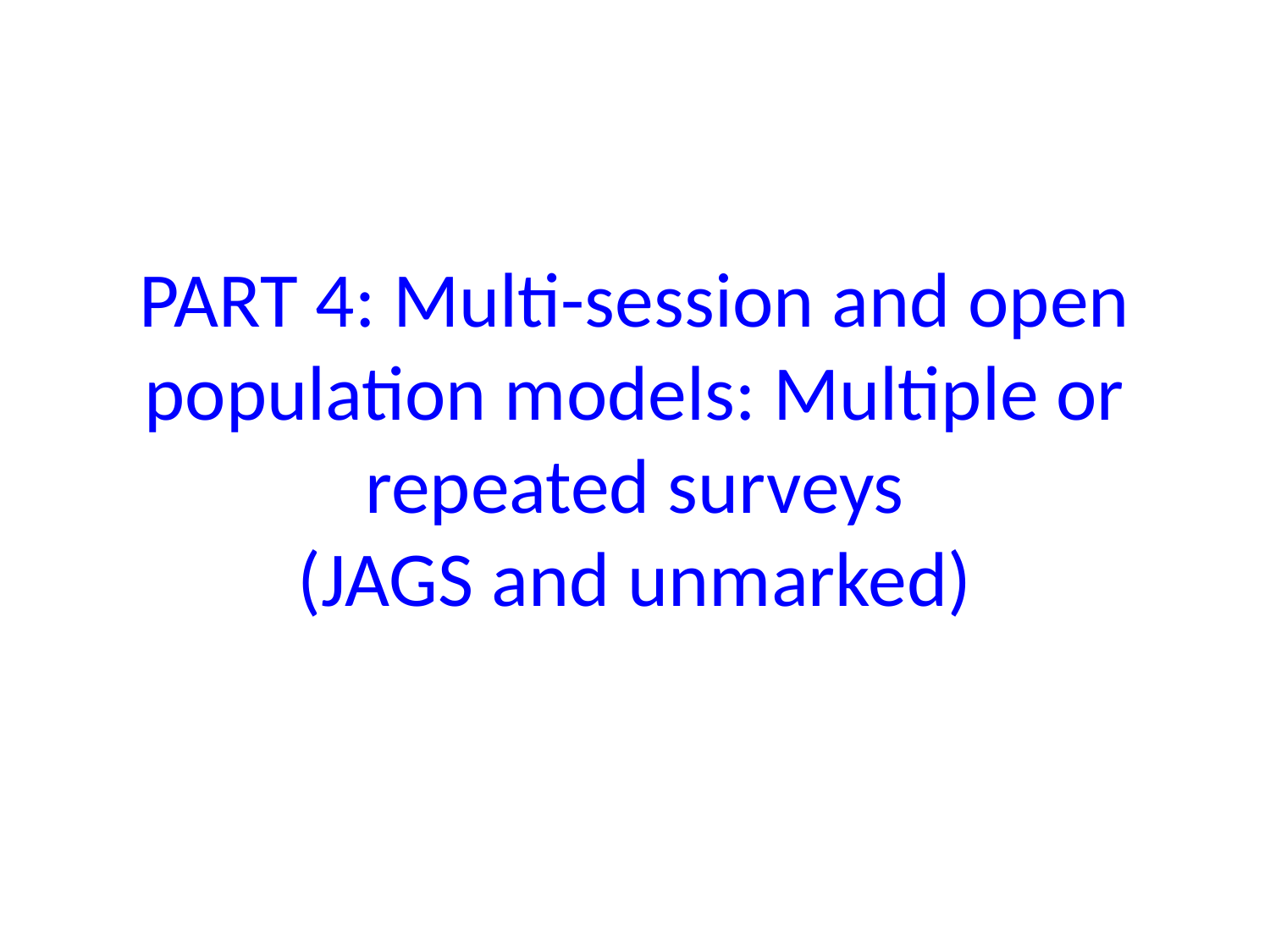

# PART 4: Multi-session and open population models: Multiple or repeated surveys (JAGS and unmarked)